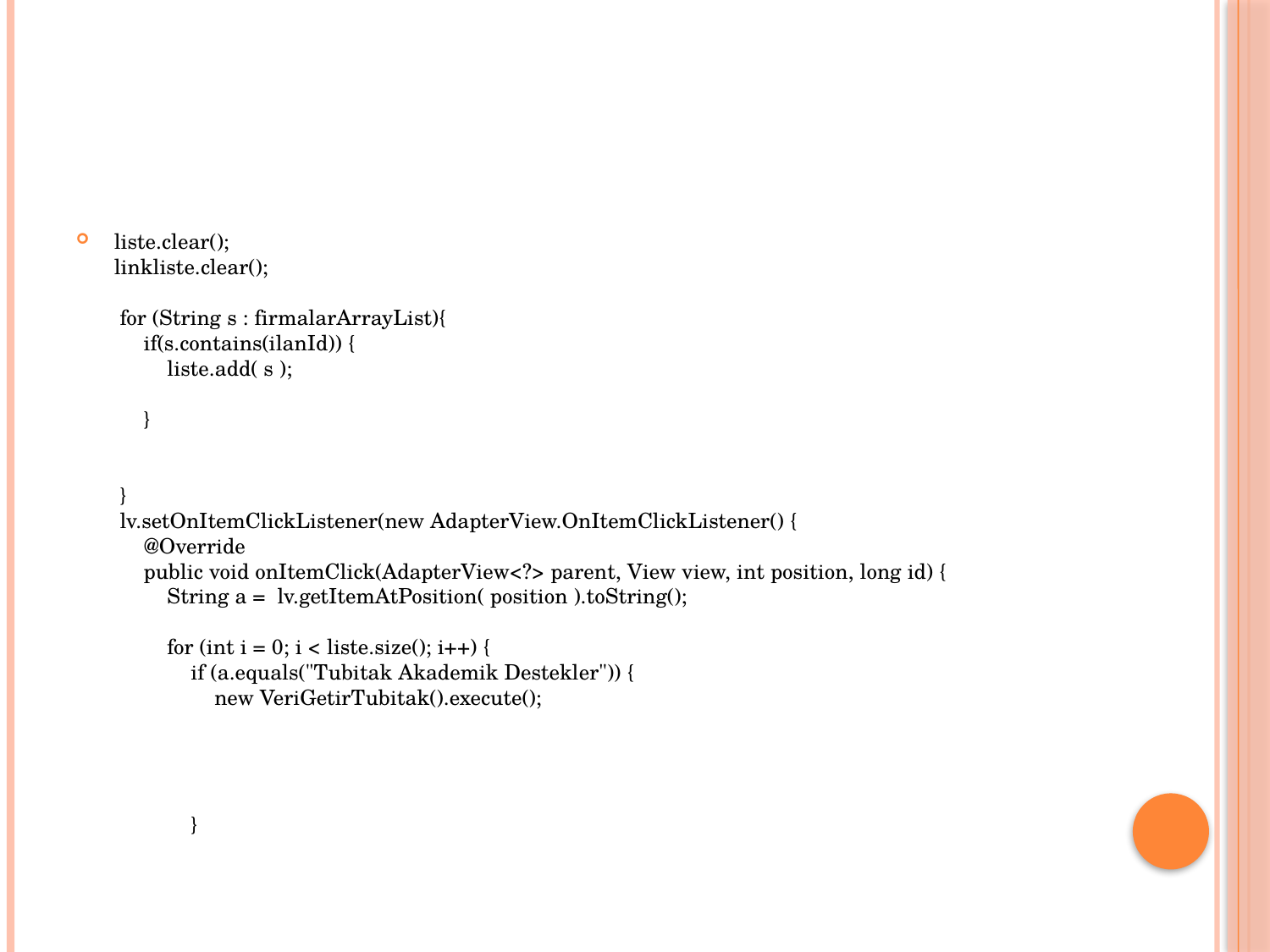

#
liste.clear();
linkliste.clear();
 for (String s : firmalarArrayList){
     if(s.contains(ilanId)) {
         liste.add( s );
     }
 }
 lv.setOnItemClickListener(new AdapterView.OnItemClickListener() {
     @Override
     public void onItemClick(AdapterView<?> parent, View view, int position, long id) {
         String a =  lv.getItemAtPosition( position ).toString();
         for (int i = 0; i < liste.size(); i++) {
             if (a.equals("Tubitak Akademik Destekler")) {
                 new VeriGetirTubitak().execute();
             }